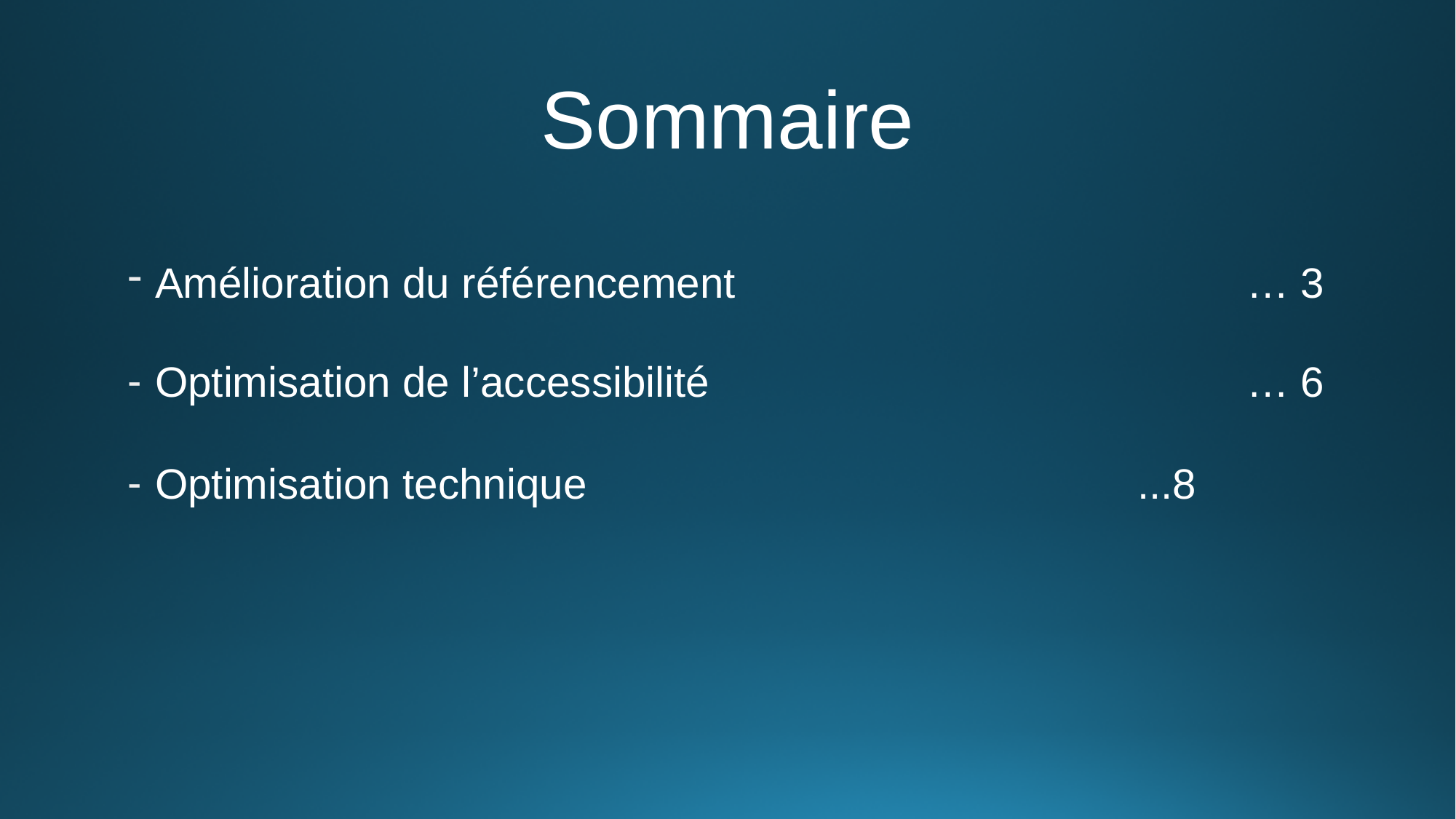

# Sommaire
Amélioration du référencement		  			… 3

Optimisation de l’accessibilité	 				… 6

Optimisation technique						...8